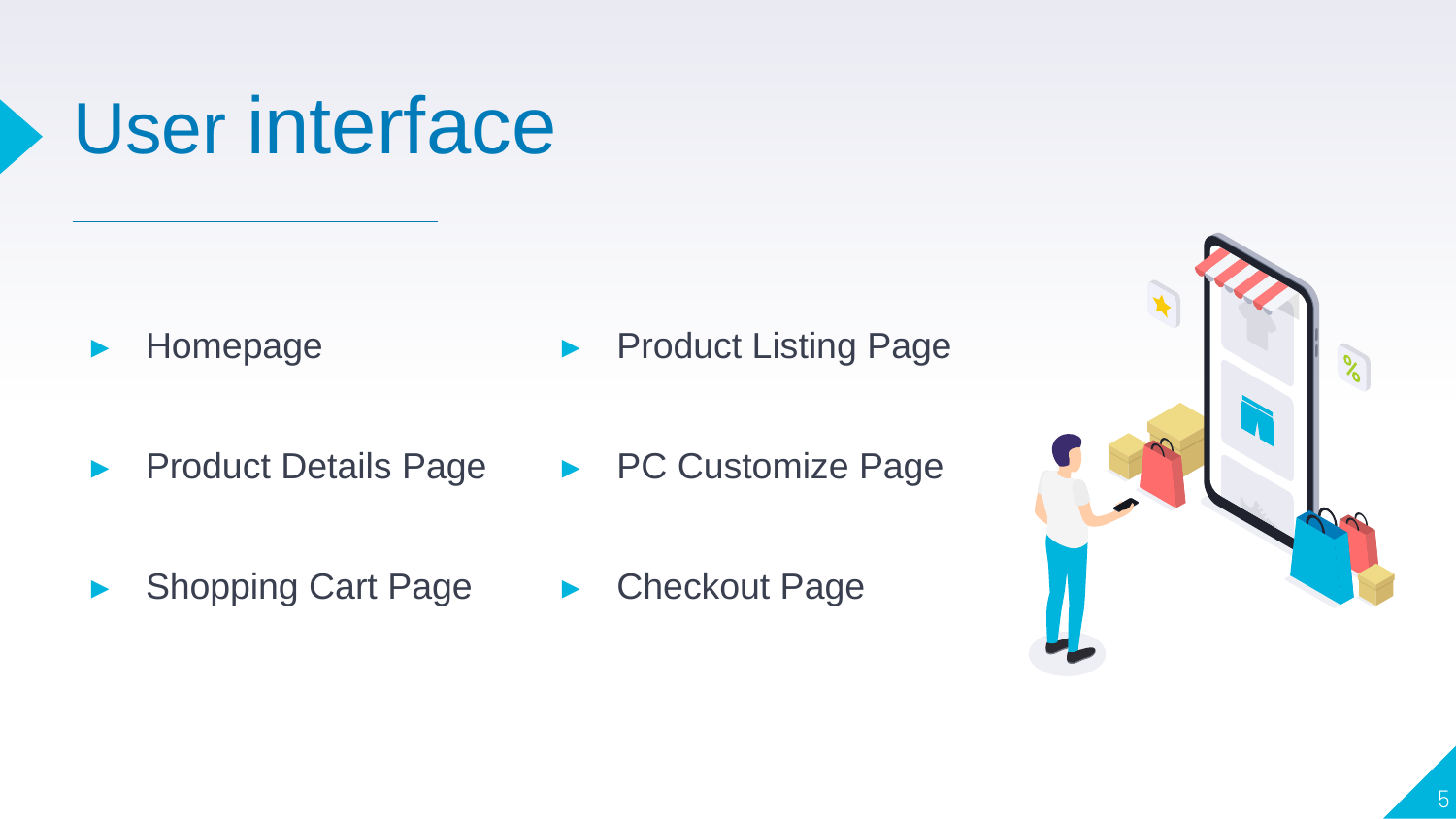

# User interface

Homepage

Product Details Page

Shopping Cart Page

Product Listing Page

PC Customize Page

Checkout Page

5